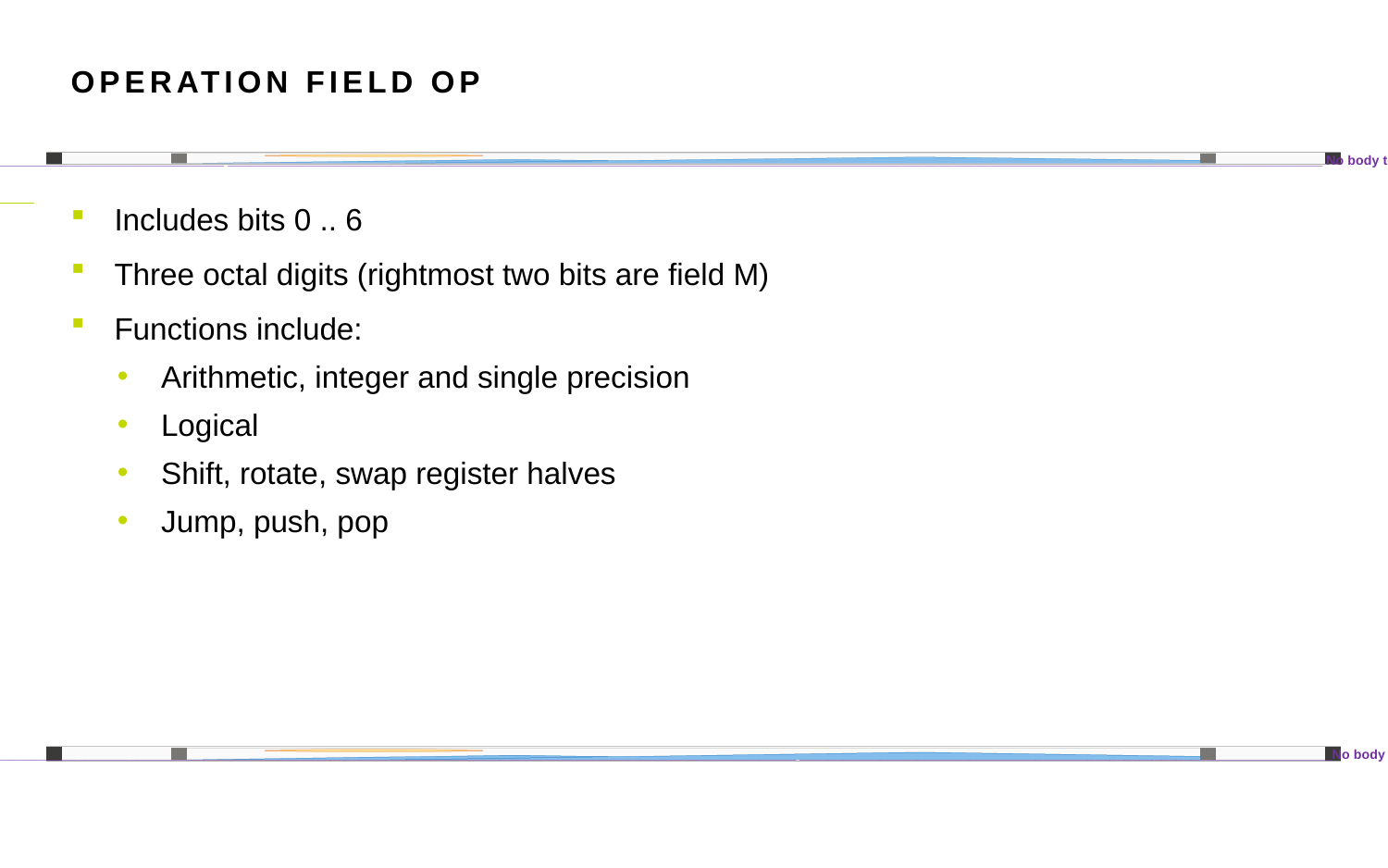

# OPERATION Field OP

Includes bits 0 .. 6
Three octal digits (rightmost two bits are field M)
Functions include:
Arithmetic, integer and single precision
Logical
Shift, rotate, swap register halves
Jump, push, pop